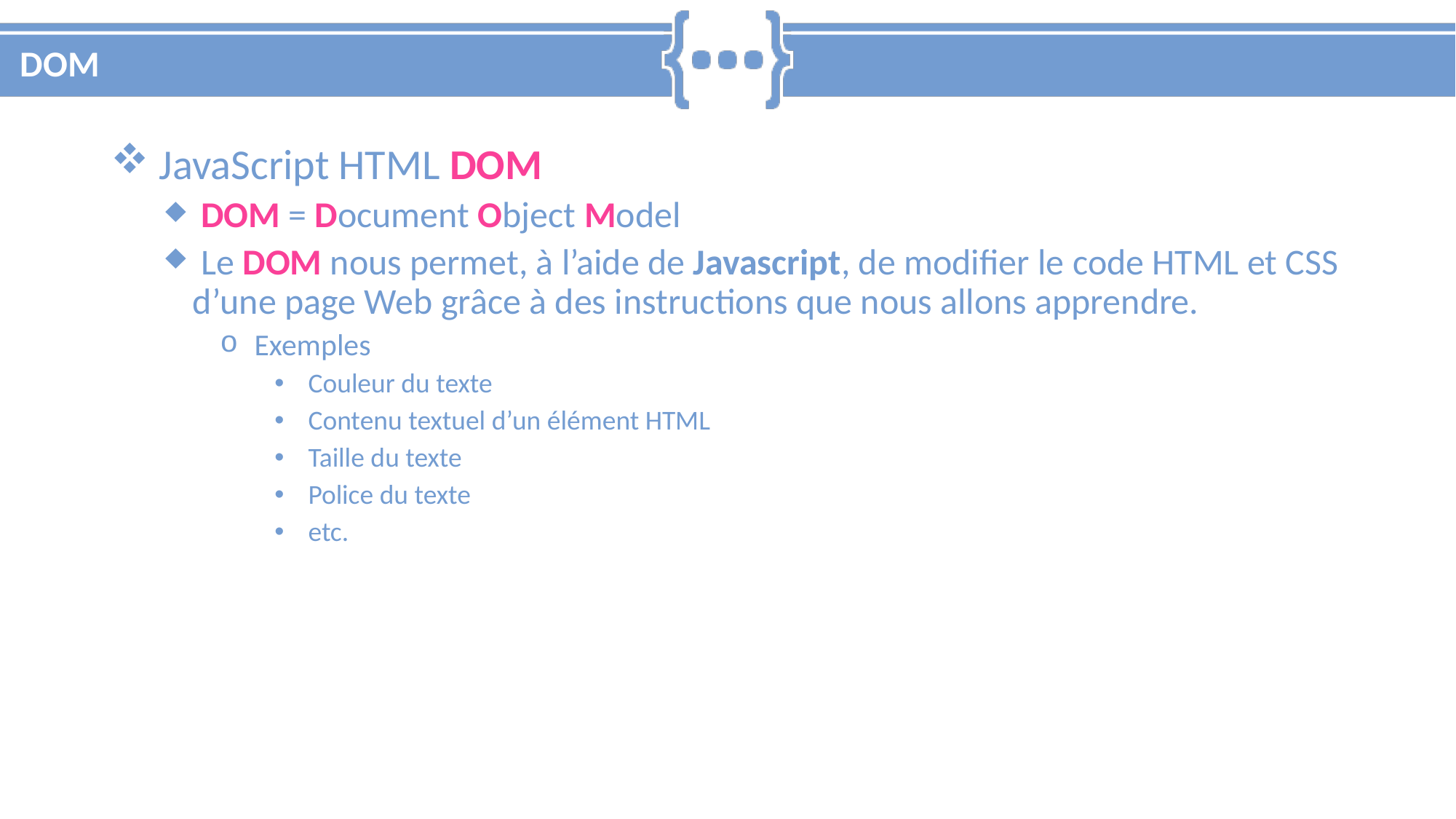

# DOM
 JavaScript HTML DOM
 DOM = Document Object Model
 Le DOM nous permet, à l’aide de Javascript, de modifier le code HTML et CSS d’une page Web grâce à des instructions que nous allons apprendre.
 Exemples
 Couleur du texte
 Contenu textuel d’un élément HTML
 Taille du texte
 Police du texte
 etc.